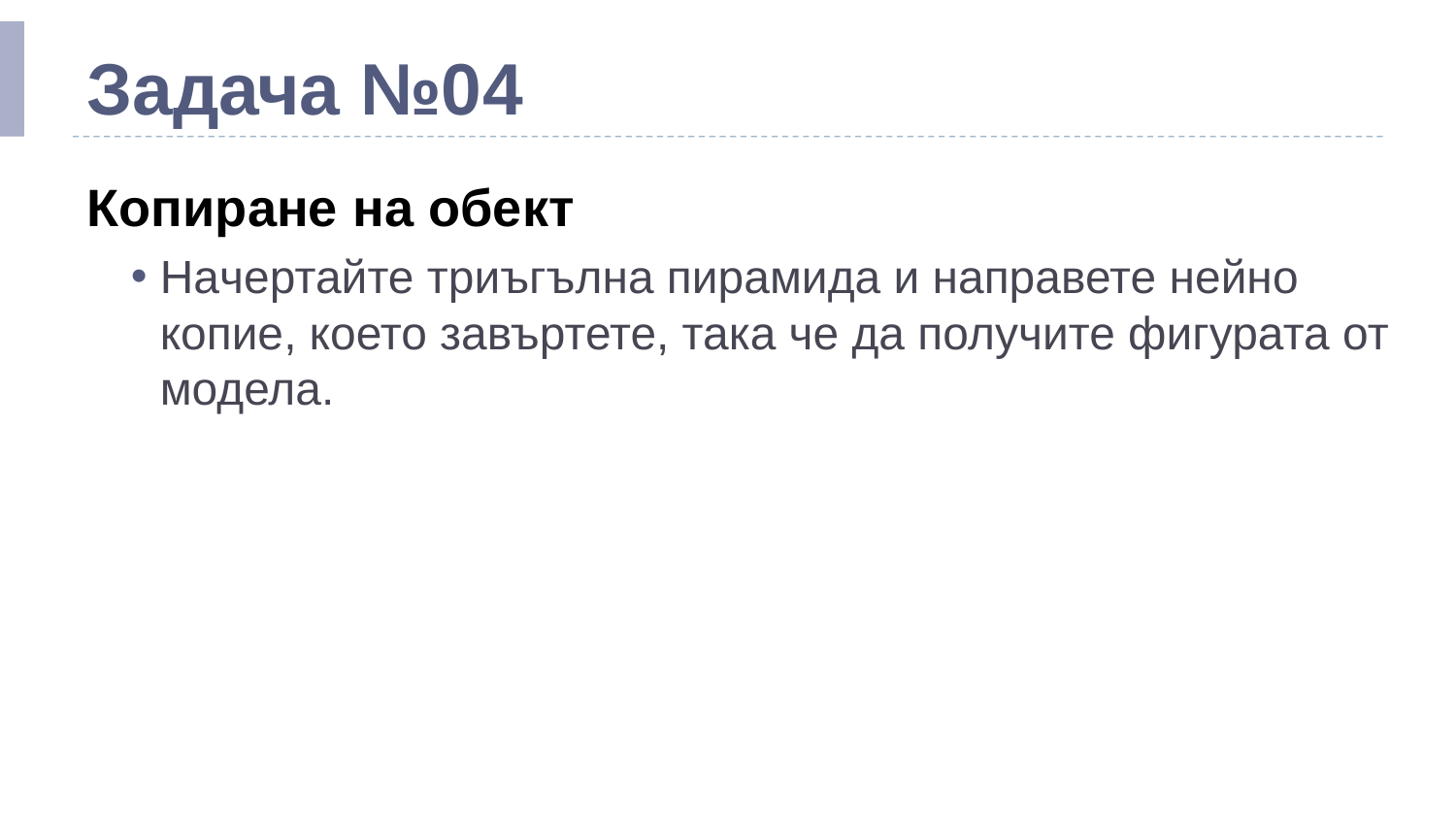

# Задача №04
Копиране на обект
Haчертайте триъгълна пирамида и направете нейно копие, което завъртете, така че да получите фигурата от модела.